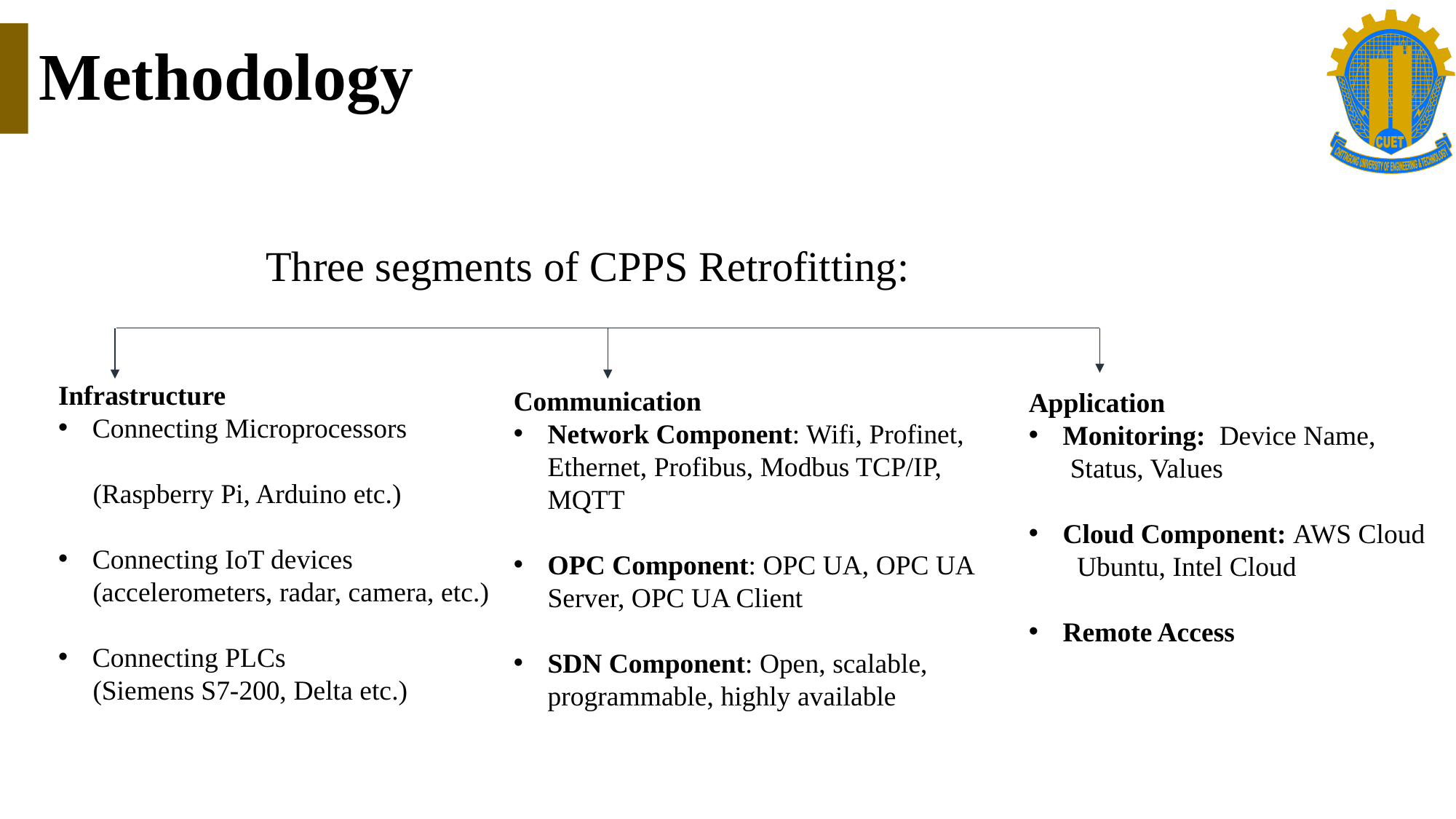

# Methodology
Three segments of CPPS Retrofitting:

Application
Monitoring:  Device Name,
      Status, Values

Cloud Component: AWS Cloud
       Ubuntu, Intel Cloud

Remote Access

Infrastructure
Connecting Microprocessors
     (Raspberry Pi, Arduino etc.)

Connecting IoT devices
     (accelerometers, radar, camera, etc.)

Connecting PLCs
     (Siemens S7-200, Delta etc.)

Communication
Network Component: Wifi, Profinet, Ethernet, Profibus, Modbus TCP/IP, MQTT

OPC Component: OPC UA, OPC UA Server, OPC UA Client

SDN Component: Open, scalable, programmable, highly available